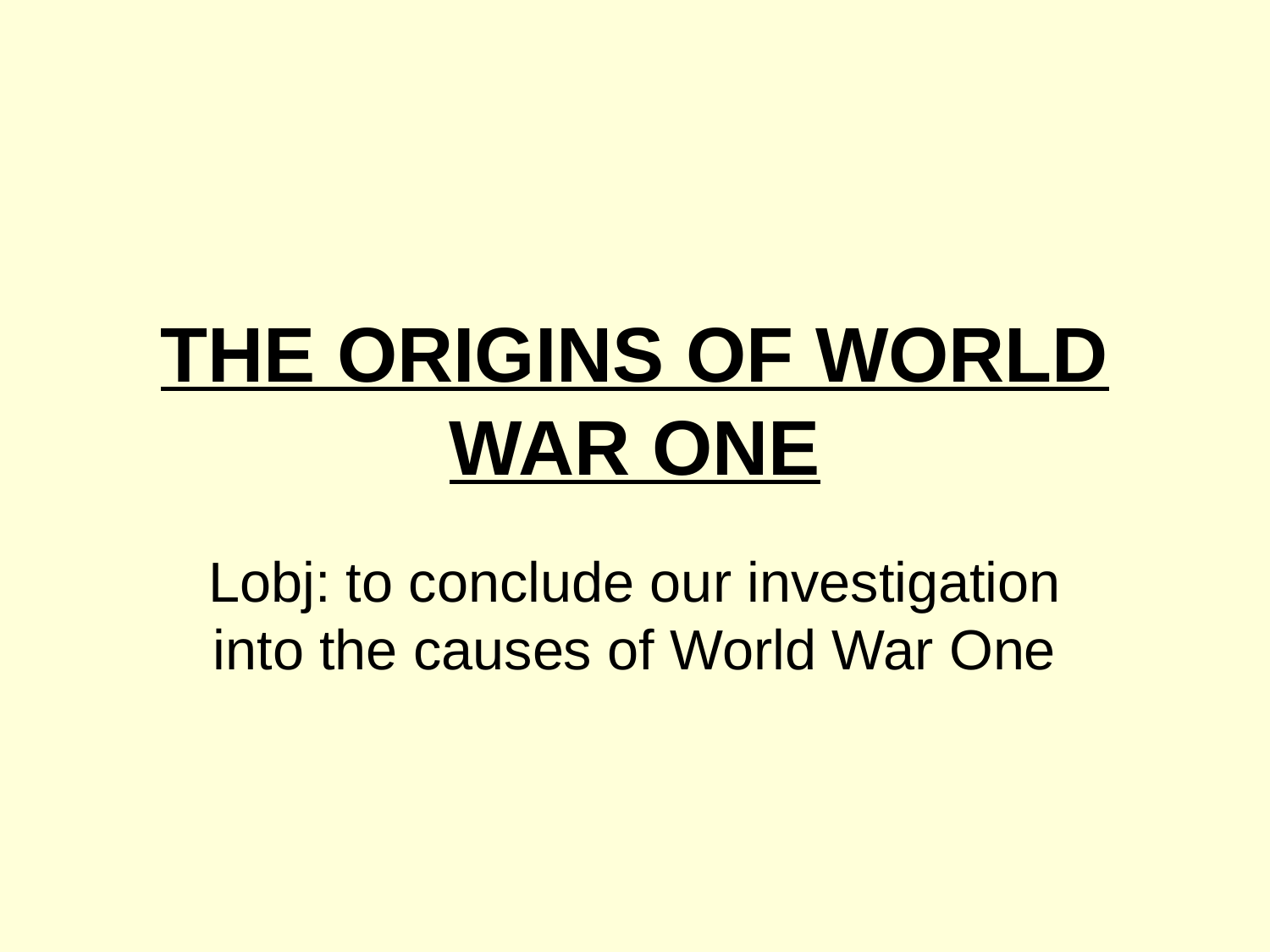

# THE ORIGINS OF WORLD WAR ONE
Lobj: to conclude our investigation into the causes of World War One